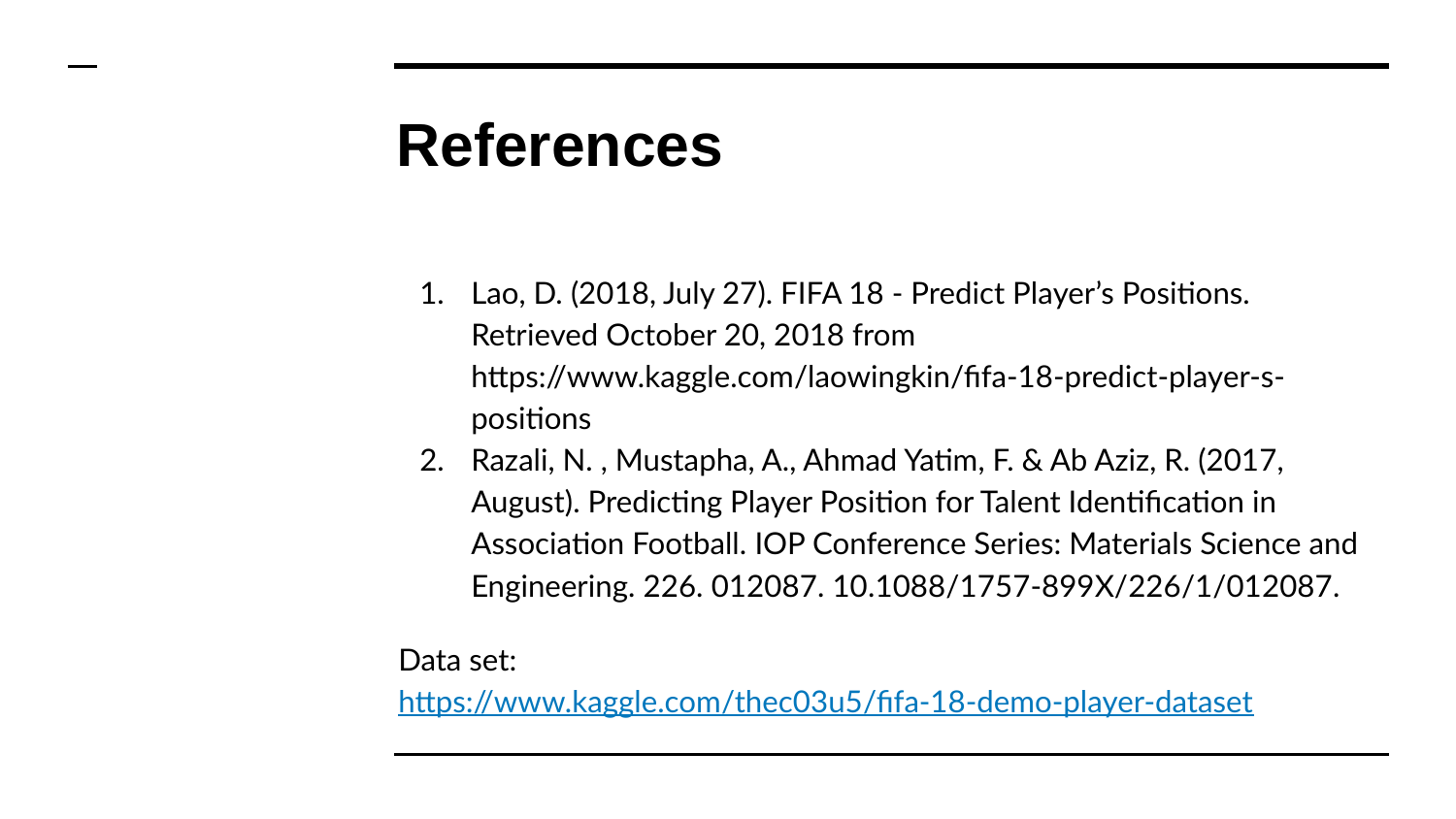

# References
Lao, D. (2018, July 27). FIFA 18 - Predict Player’s Positions. Retrieved October 20, 2018 from https://www.kaggle.com/laowingkin/fifa-18-predict-player-s-positions
Razali, N. , Mustapha, A., Ahmad Yatim, F. & Ab Aziz, R. (2017, August). Predicting Player Position for Talent Identification in Association Football. IOP Conference Series: Materials Science and Engineering. 226. 012087. 10.1088/1757-899X/226/1/012087.
Data set: https://www.kaggle.com/thec03u5/fifa-18-demo-player-dataset